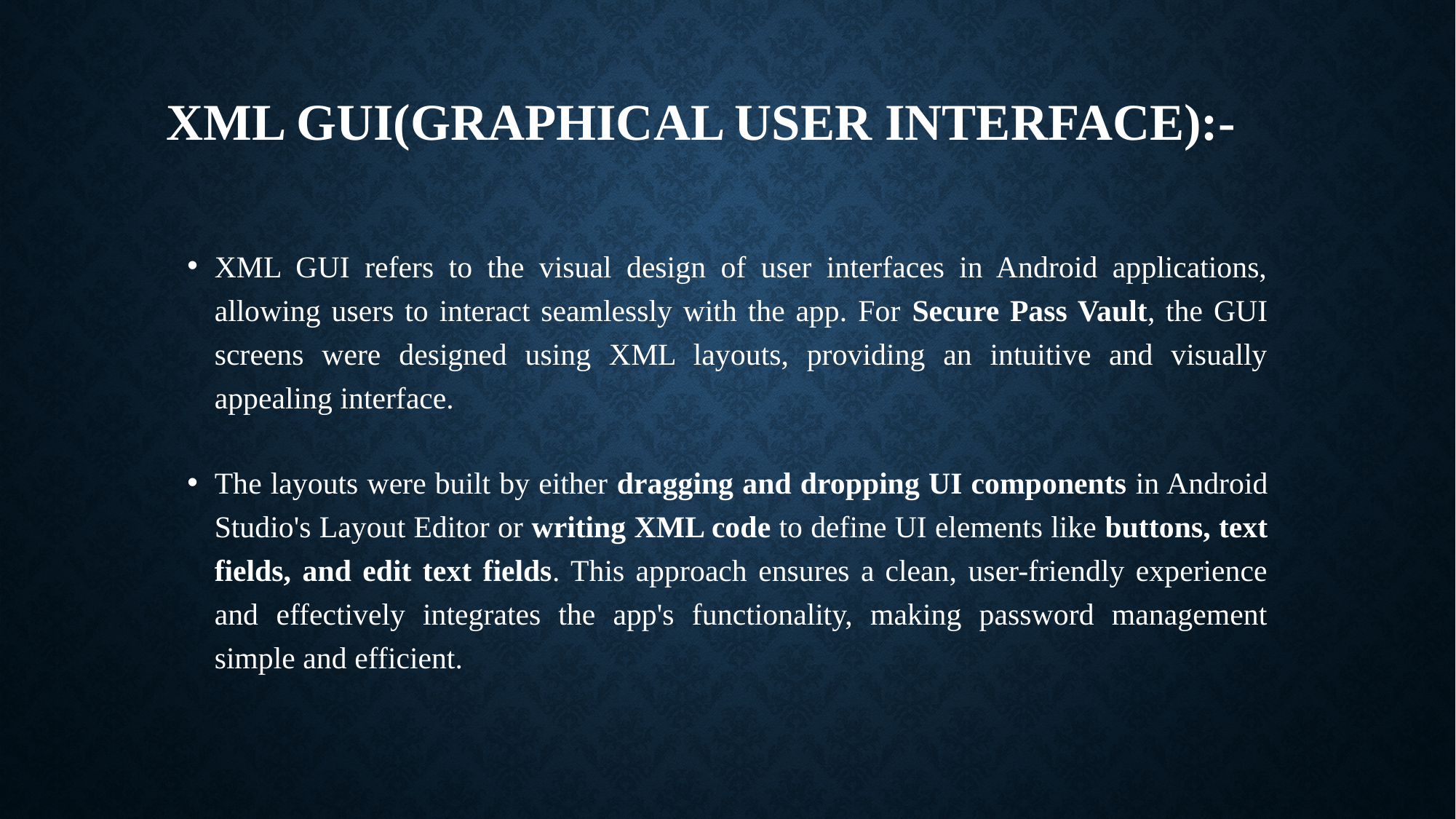

# XML GUI(Graphical User Interface):-
XML GUI refers to the visual design of user interfaces in Android applications, allowing users to interact seamlessly with the app. For Secure Pass Vault, the GUI screens were designed using XML layouts, providing an intuitive and visually appealing interface.

The layouts were built by either dragging and dropping UI components in Android Studio's Layout Editor or writing XML code to define UI elements like buttons, text fields, and edit text fields. This approach ensures a clean, user-friendly experience and effectively integrates the app's functionality, making password management simple and efficient.